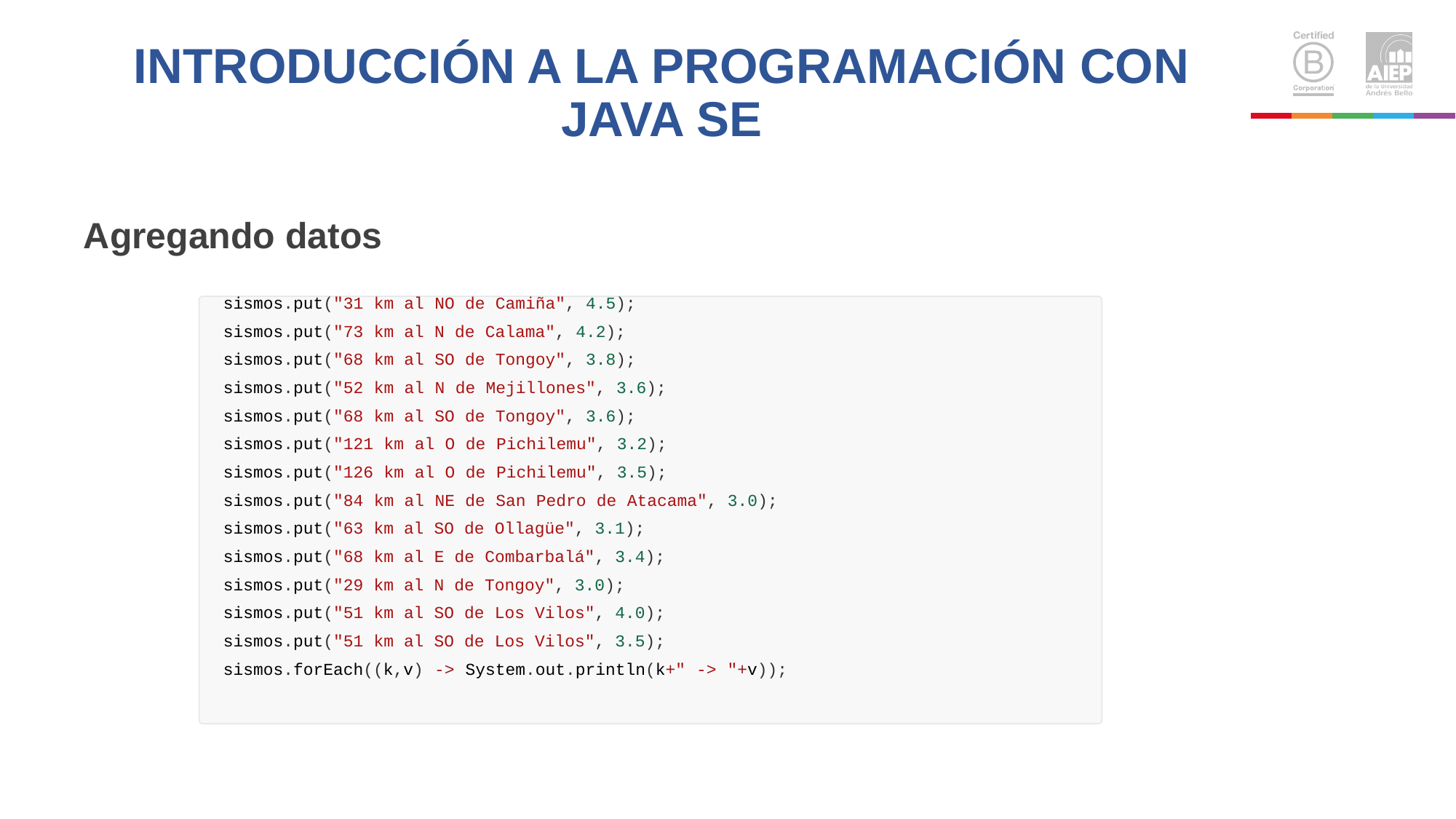

# INTRODUCCIÓN A LA PROGRAMACIÓN CON JAVA SE

Agregando datos

sismos.put("31 km al NO de Camiña", 4.5);
sismos.put("73 km al N de Calama", 4.2);
sismos.put("68 km al SO de Tongoy", 3.8);
sismos.put("52 km al N de Mejillones", 3.6);
sismos.put("68 km al SO de Tongoy", 3.6);
sismos.put("121 km al O de Pichilemu", 3.2);
sismos.put("126 km al O de Pichilemu", 3.5);
sismos.put("84 km al NE de San Pedro de Atacama", 3.0);
sismos.put("63 km al SO de Ollagüe", 3.1);
sismos.put("68 km al E de Combarbalá", 3.4);
sismos.put("29 km al N de Tongoy", 3.0);
sismos.put("51 km al SO de Los Vilos", 4.0);
sismos.put("51 km al SO de Los Vilos", 3.5);
sismos.forEach((k,v) -> System.out.println(k+" -> "+v));